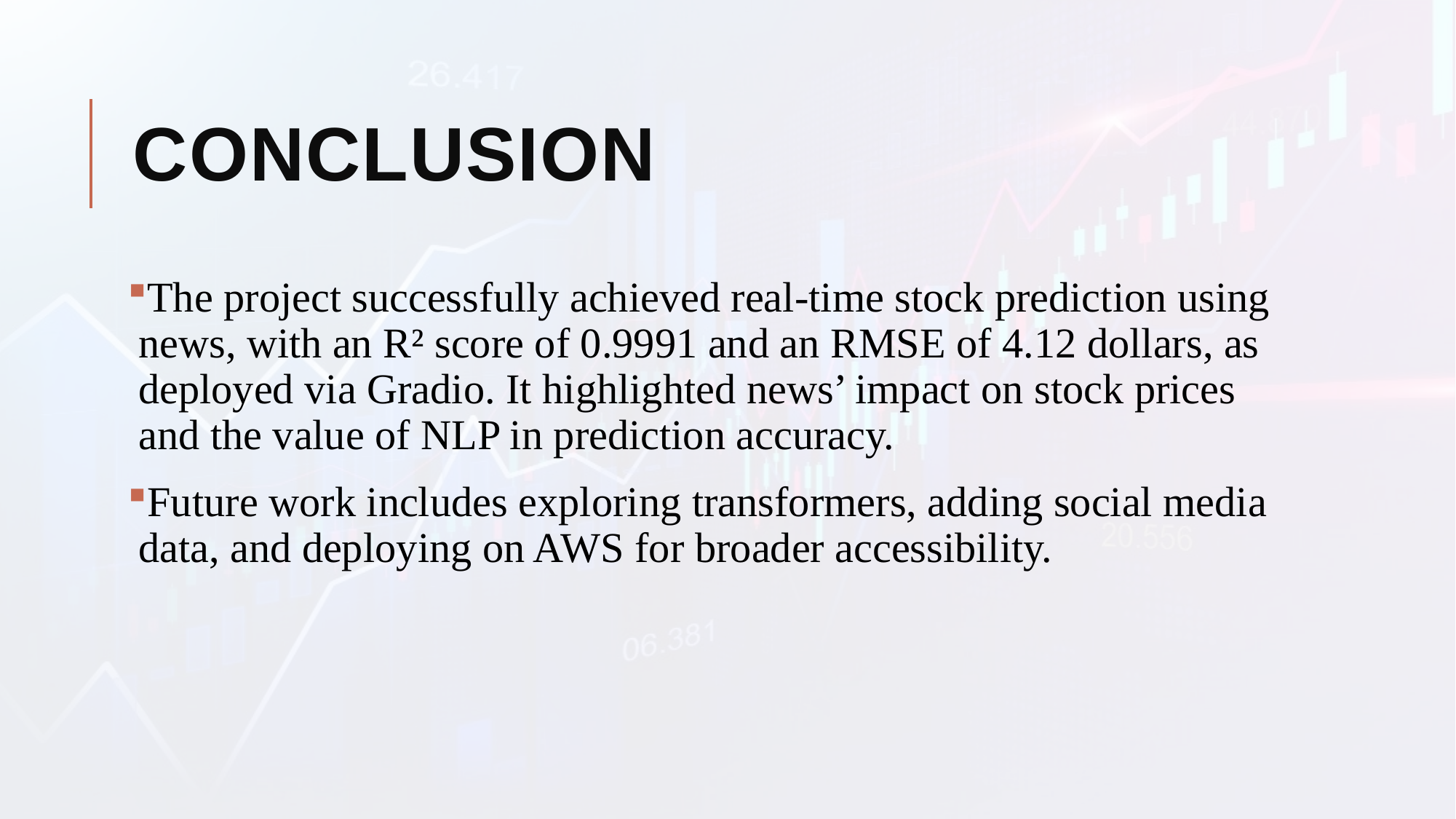

# Conclusion
The project successfully achieved real-time stock prediction using news, with an R² score of 0.9991 and an RMSE of 4.12 dollars, as deployed via Gradio. It highlighted news’ impact on stock prices and the value of NLP in prediction accuracy.
Future work includes exploring transformers, adding social media data, and deploying on AWS for broader accessibility.